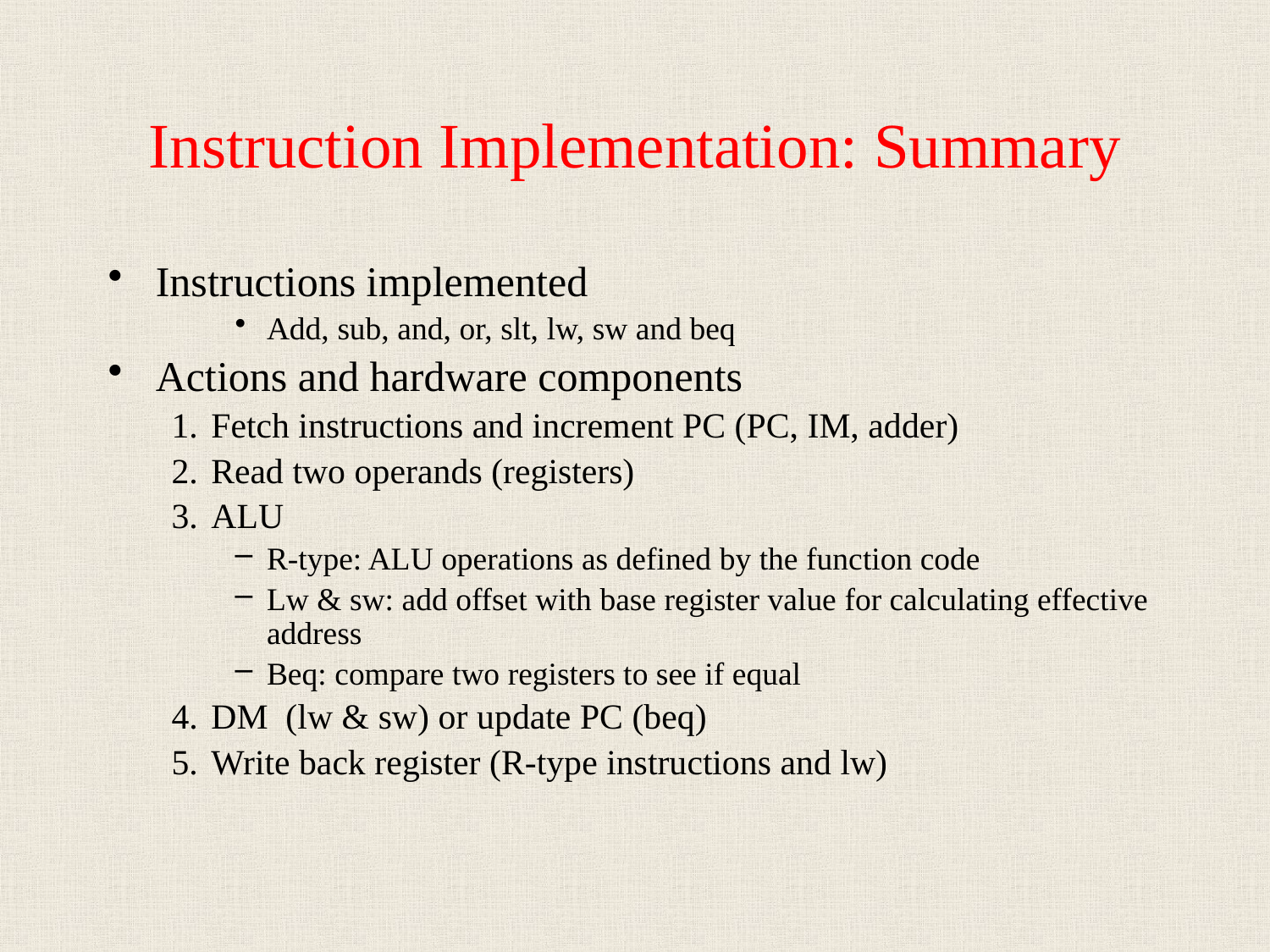

# Instruction Implementation: Summary
Instructions implemented
Add, sub, and, or, slt, lw, sw and beq
Actions and hardware components
Fetch instructions and increment PC (PC, IM, adder)
Read two operands (registers)
ALU
R-type: ALU operations as defined by the function code
Lw & sw: add offset with base register value for calculating effective address
Beq: compare two registers to see if equal
DM  (lw & sw) or update PC (beq)
Write back register (R-type instructions and lw)